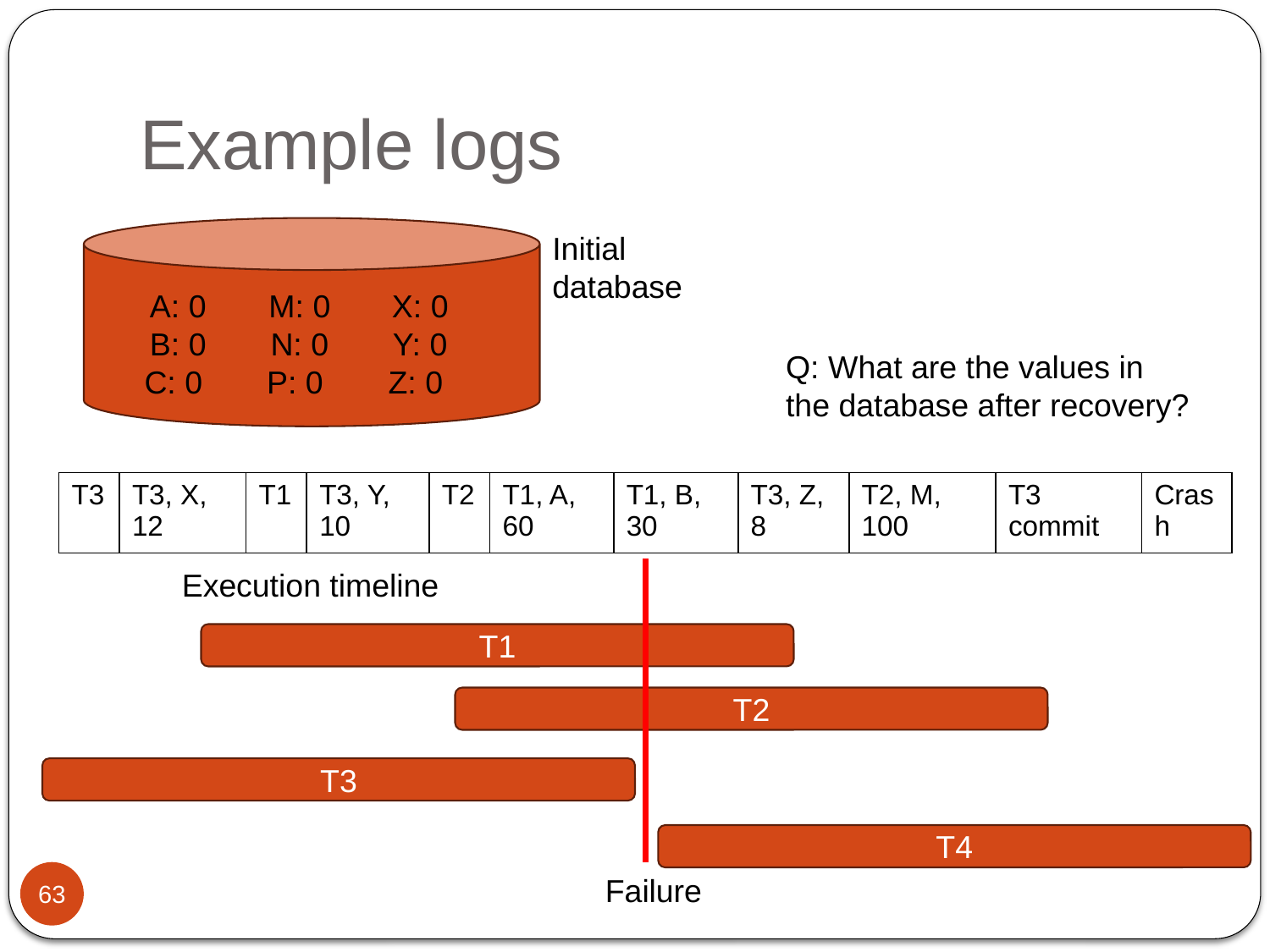

# Example logs

Initial database
A: 0
B: 0
C: 0
M: 0
N: 0
P: 0
X: 0
Y: 0
Z: 0
Q: What are the values in the database after recovery?
| T3 | T3, X, 12 | T1 | T3, Y, 10 | T2 | T1, A, 60 | T1, B, 30 | T3, Z, 8 | T2, M, 100 | T3 commit | Crash |
| --- | --- | --- | --- | --- | --- | --- | --- | --- | --- | --- |
Execution timeline
T1
T2
T3
T4
63
Failure